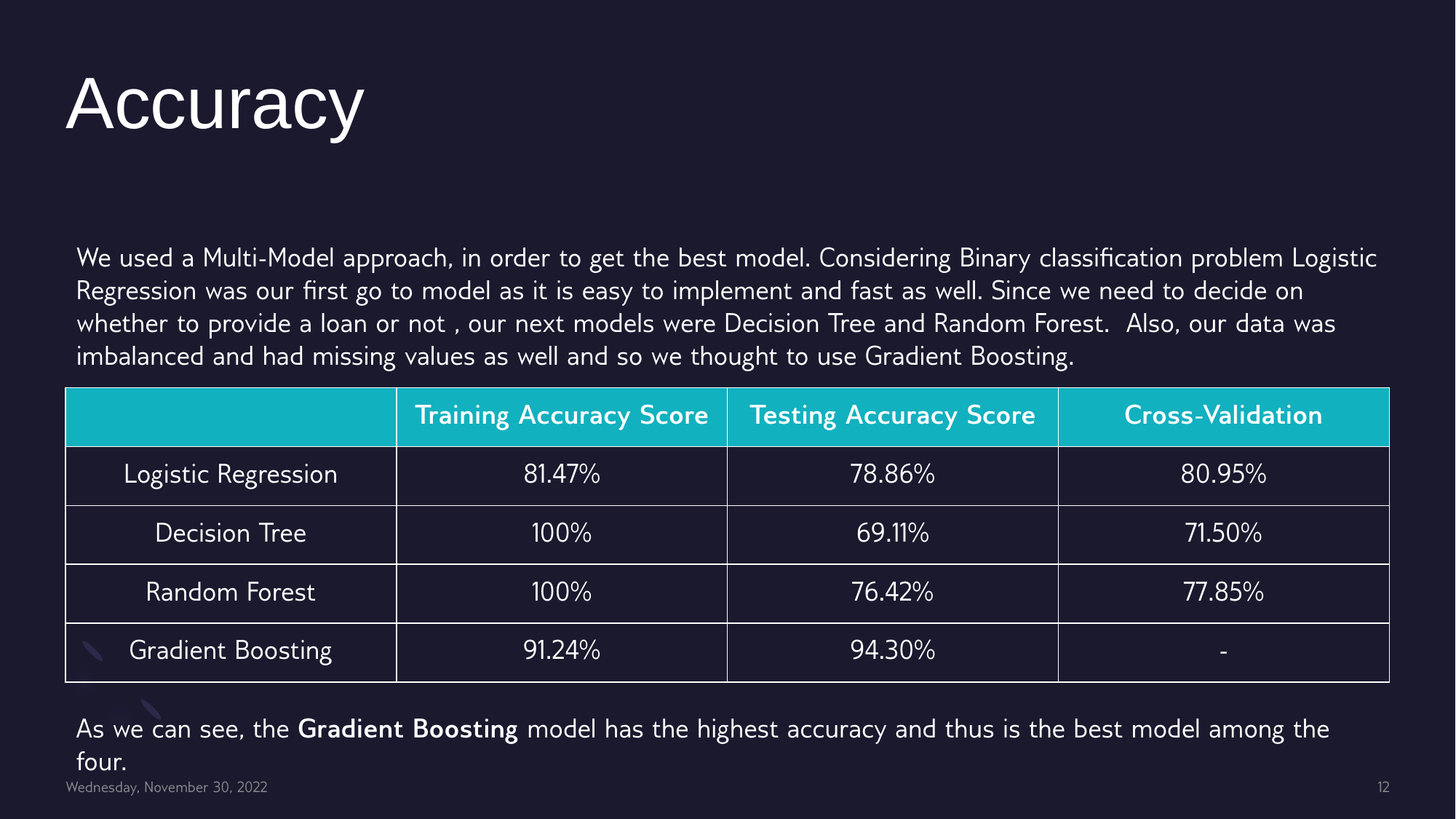

# Accuracy
We used a Multi-Model approach, in order to get the best model. Considering Binary classification problem Logistic Regression was our first go to model as it is easy to implement and fast as well. Since we need to decide on whether to provide a loan or not , our next models were Decision Tree and Random Forest.  Also, our data was imbalanced and had missing values as well and so we thought to use Gradient Boosting.
|  | Training Accuracy Score | Testing Accuracy Score | Cross-Validation |
| --- | --- | --- | --- |
| Logistic Regression | 81.47% | 78.86% | 80.95% |
| Decision Tree | 100% | 69.11% | 71.50% |
| Random Forest | 100% | 76.42% | 77.85% |
| Gradient Boosting | 91.24% | 94.30% | - |
As we can see, the Gradient Boosting model has the highest accuracy and thus is the best model among the four.
Wednesday, November 30, 2022
12